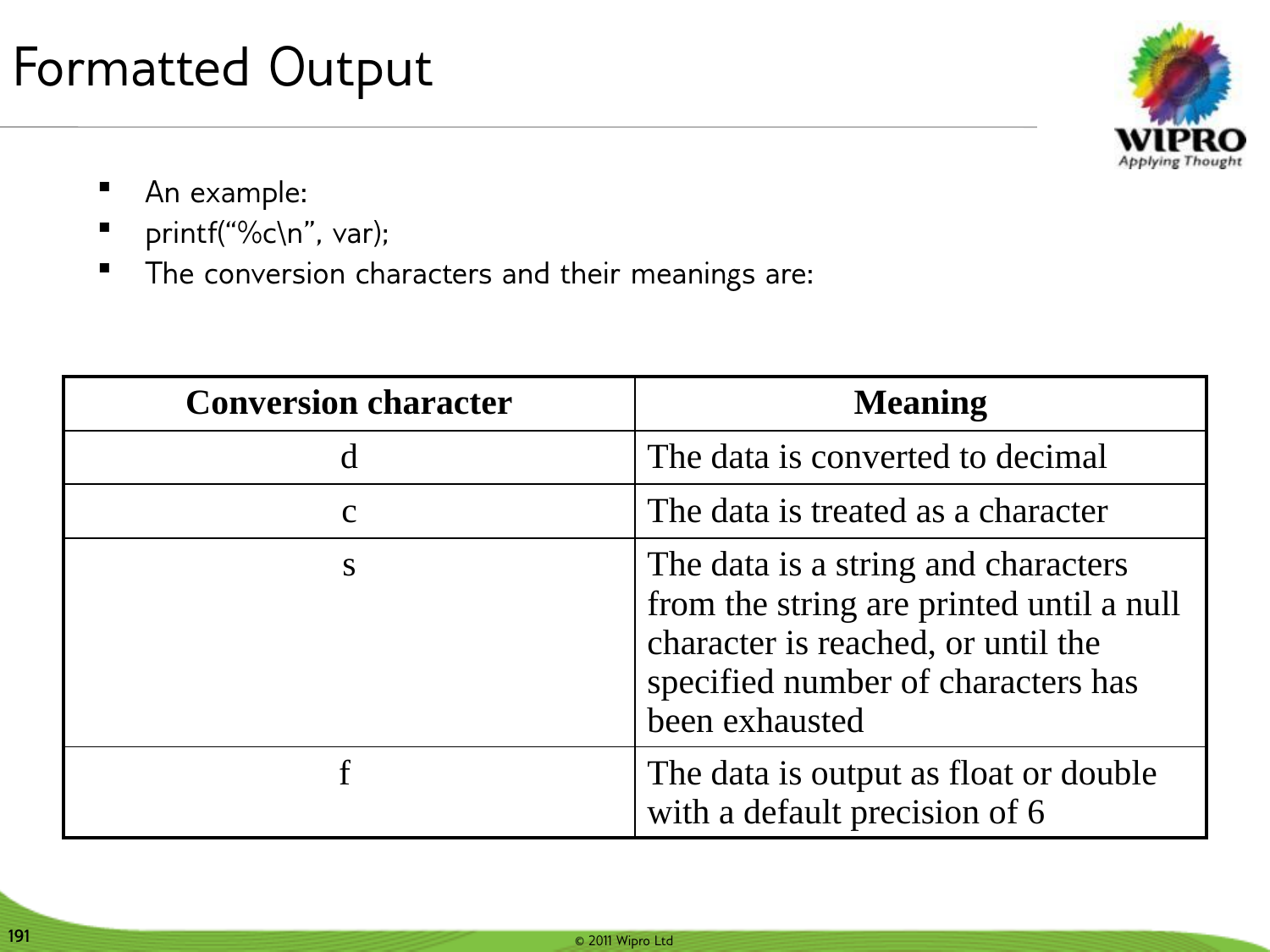

Formatted Output
An example:
printf(“%c\n”, var);
The conversion characters and their meanings are:

| Conversion character | Meaning |
| --- | --- |
| d | The data is converted to decimal |
| c | The data is treated as a character |
| s | The data is a string and characters from the string are printed until a null character is reached, or until the specified number of characters has been exhausted |
| f | The data is output as float or double with a default precision of 6 |